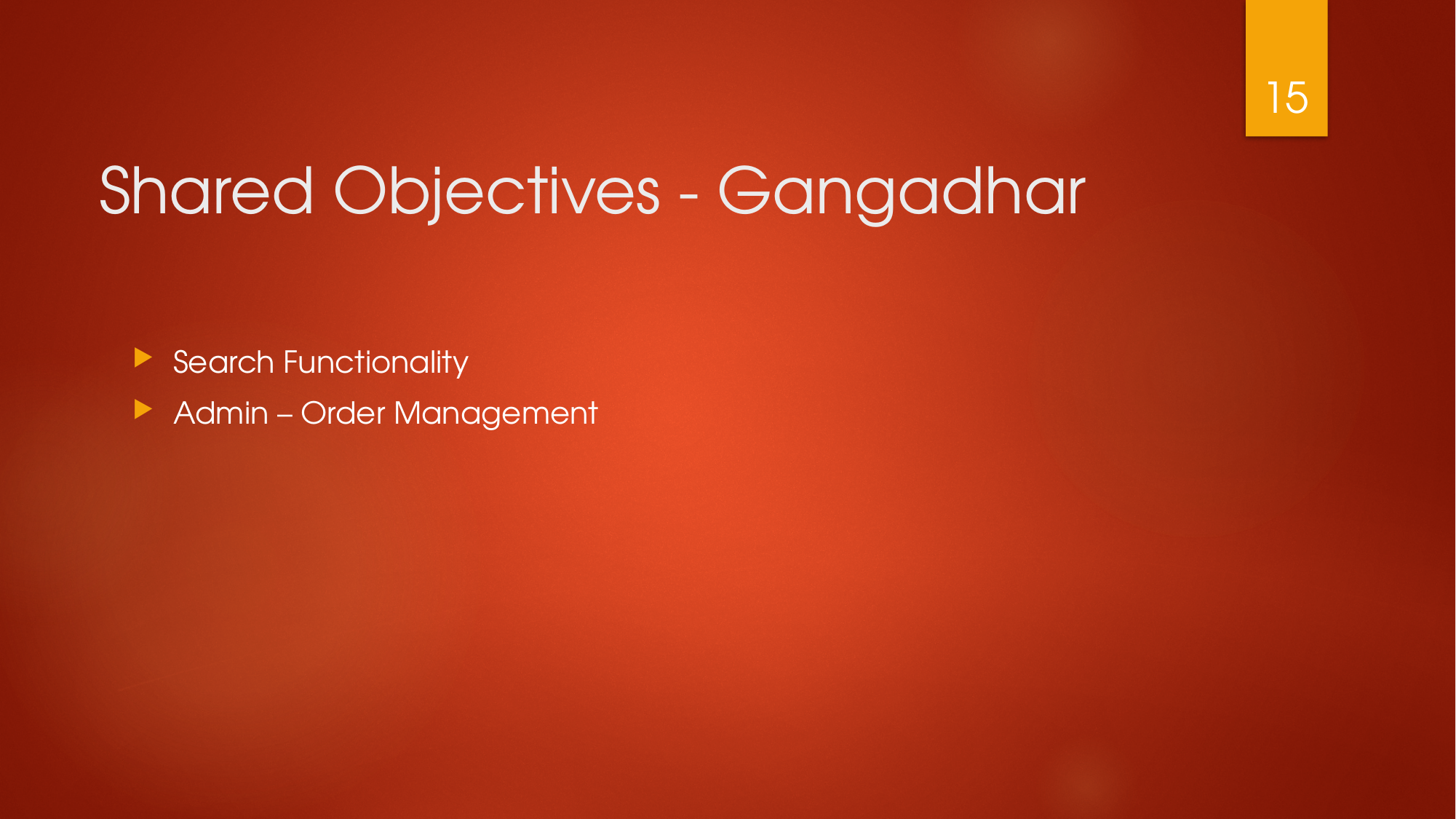

15
# Shared Objectives - Gangadhar
Search Functionality
Admin – Order Management